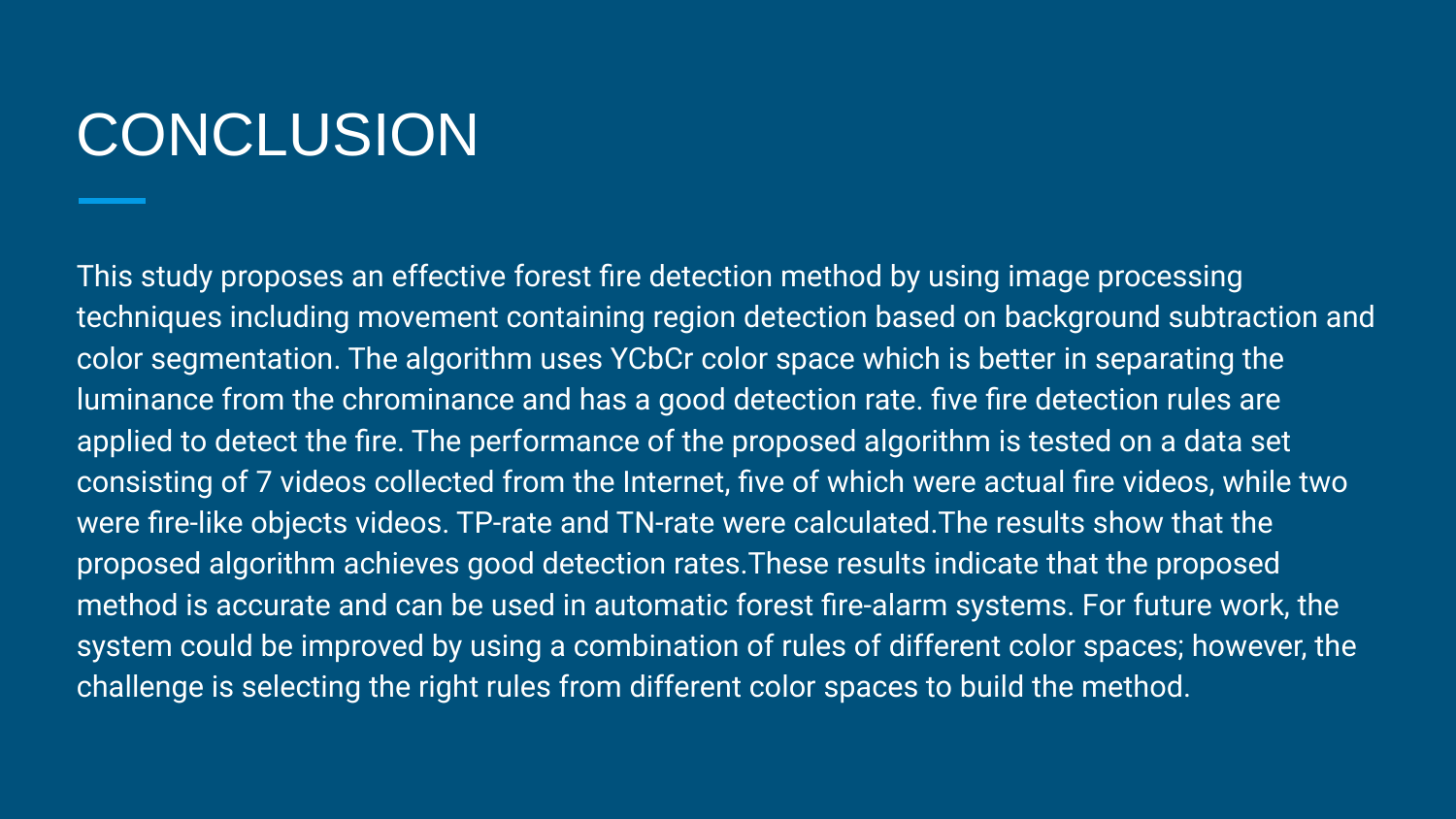

# CONCLUSION
This study proposes an effective forest fire detection method by using image processing techniques including movement containing region detection based on background subtraction and color segmentation. The algorithm uses YCbCr color space which is better in separating the luminance from the chrominance and has a good detection rate. five fire detection rules are applied to detect the fire. The performance of the proposed algorithm is tested on a data set consisting of 7 videos collected from the Internet, five of which were actual fire videos, while two were fire-like objects videos. TP-rate and TN-rate were calculated.The results show that the proposed algorithm achieves good detection rates.These results indicate that the proposed method is accurate and can be used in automatic forest fire-alarm systems. For future work, the system could be improved by using a combination of rules of different color spaces; however, the challenge is selecting the right rules from different color spaces to build the method.